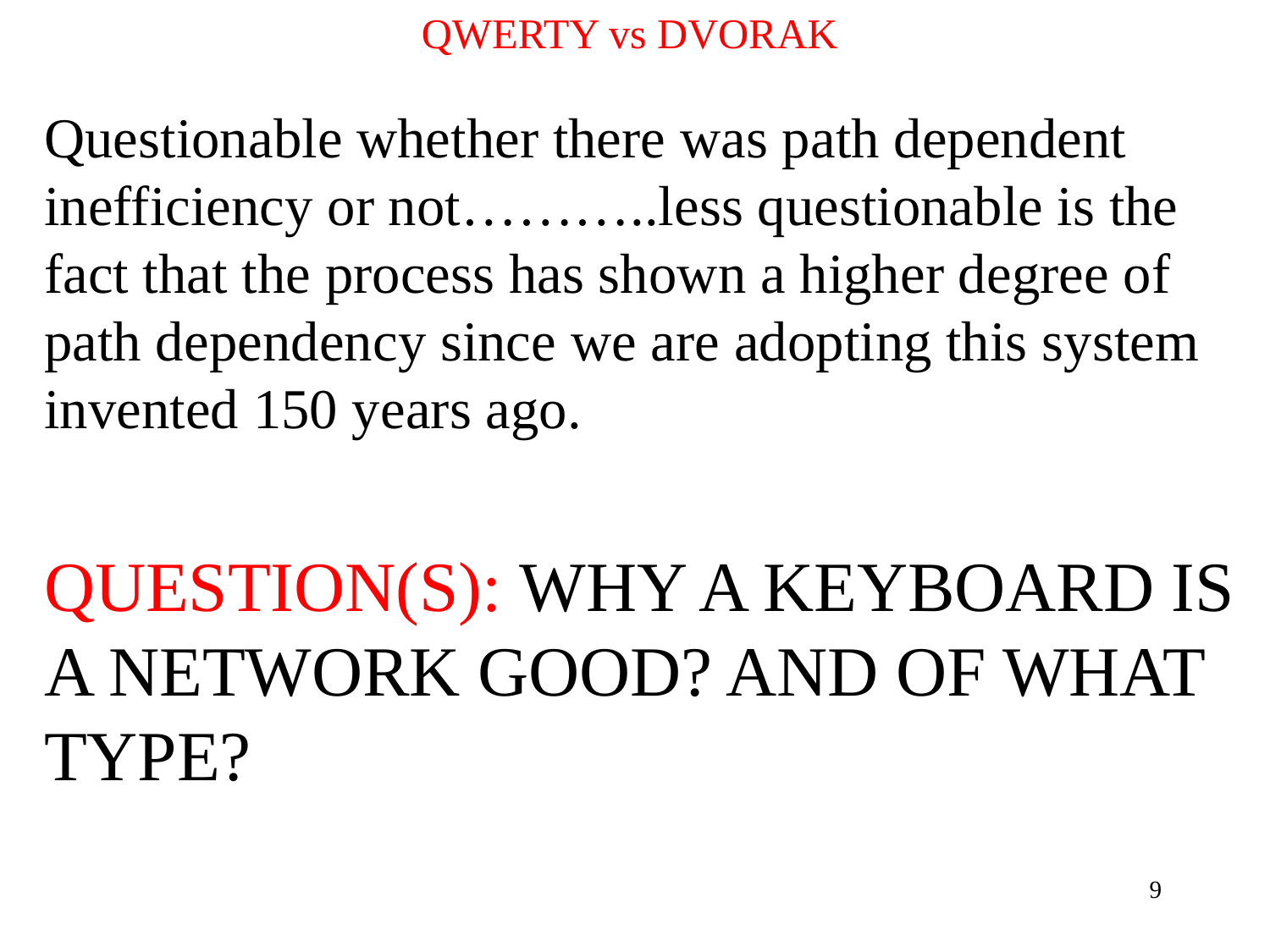

QWERTY vs DVORAK
Questionable whether there was path dependent inefficiency or not………..less questionable is the fact that the process has shown a higher degree of  path dependency since we are adopting this system invented 150 years ago.

QUESTION(S): WHY A KEYBOARD IS A NETWORK GOOD? AND OF WHAT TYPE?
9